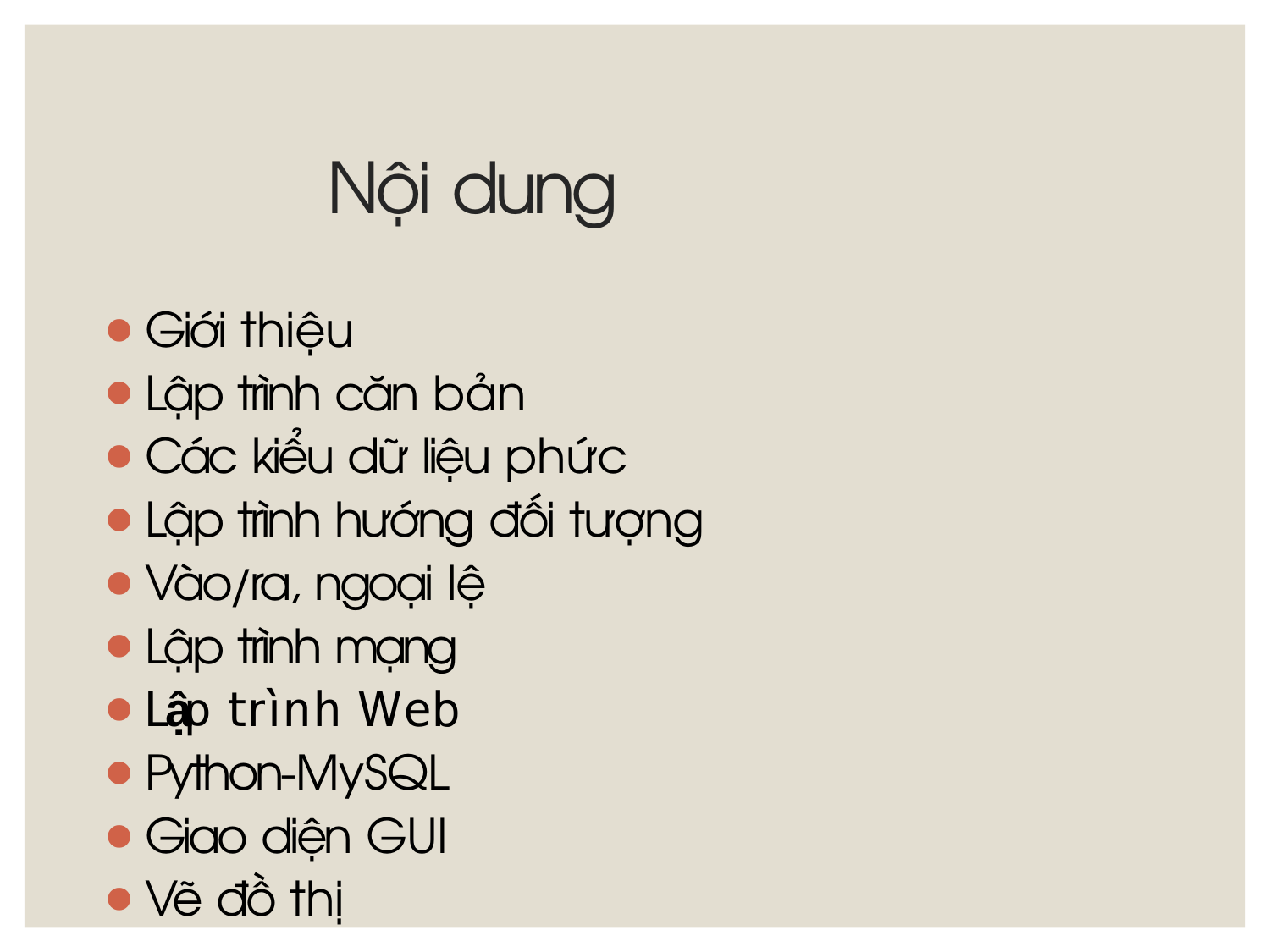

# Nội dung
Giới thiệu
Lập trình căn bản
Các kiểu dữ liệu phức
Lập trình hướng đối tượng
Vào/ra, ngoại lệ
Lập trình mạng
Lập trình Web
Python-MySQL
Giao diện GUI
Vẽ đồ thị